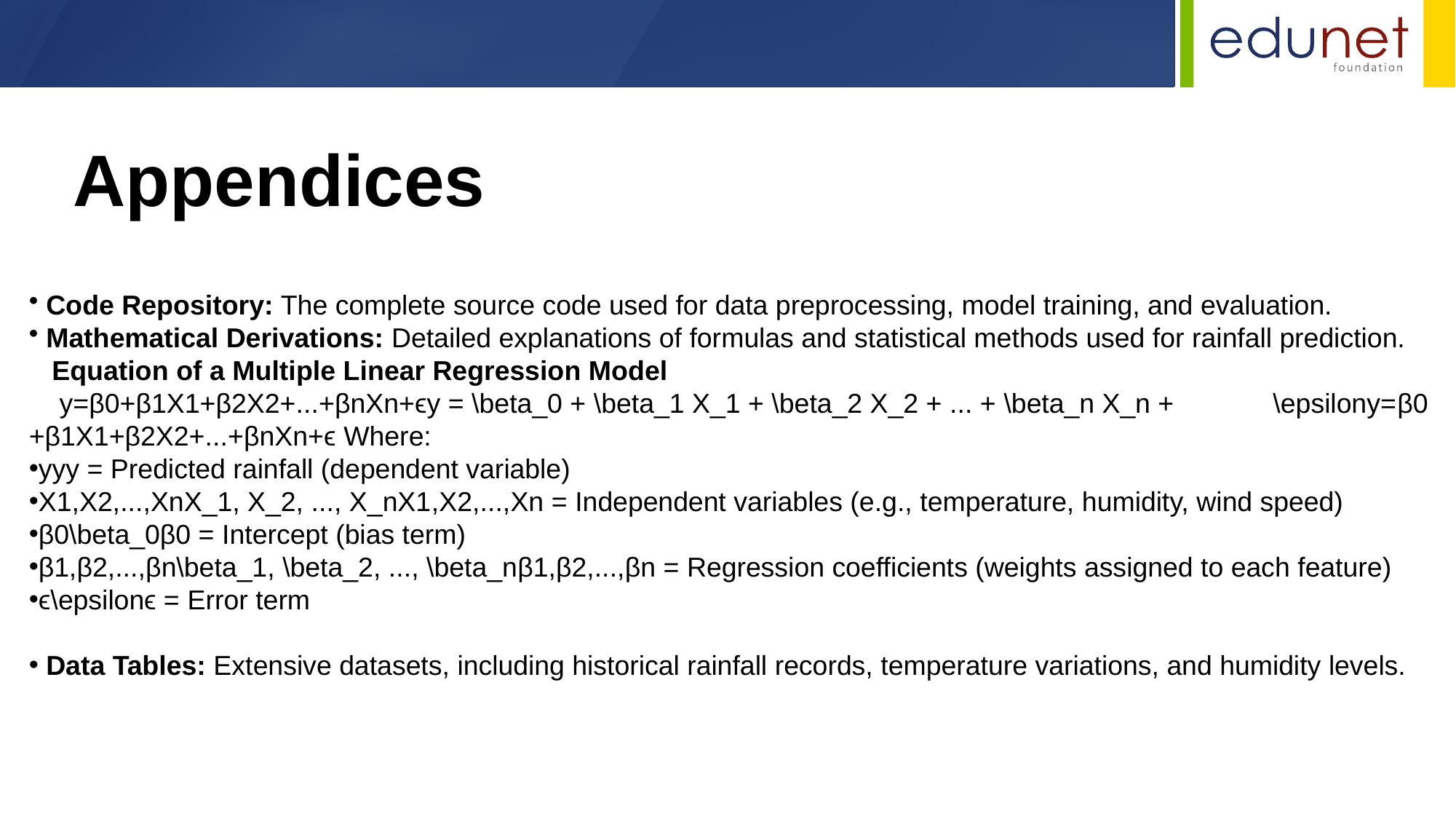

Appendices
 Code Repository: The complete source code used for data preprocessing, model training, and evaluation.
 Mathematical Derivations: Detailed explanations of formulas and statistical methods used for rainfall prediction.
   Equation of a Multiple Linear Regression Model
    y=β0+β1X1+β2X2+...+βnXn+ϵy = \beta_0 + \beta_1 X_1 + \beta_2 X_2 + ... + \beta_n X_n +             \epsilony=β0​+β1​X1​+β2​X2​+...+βn​Xn​+ϵ Where:
yyy = Predicted rainfall (dependent variable)
X1,X2,...,XnX_1, X_2, ..., X_nX1​,X2​,...,Xn​ = Independent variables (e.g., temperature, humidity, wind speed)
β0\beta_0β0​ = Intercept (bias term)
β1,β2,...,βn\beta_1, \beta_2, ..., \beta_nβ1​,β2​,...,βn​ = Regression coefficients (weights assigned to each feature)
ϵ\epsilonϵ = Error term

 Data Tables: Extensive datasets, including historical rainfall records, temperature variations, and humidity levels.